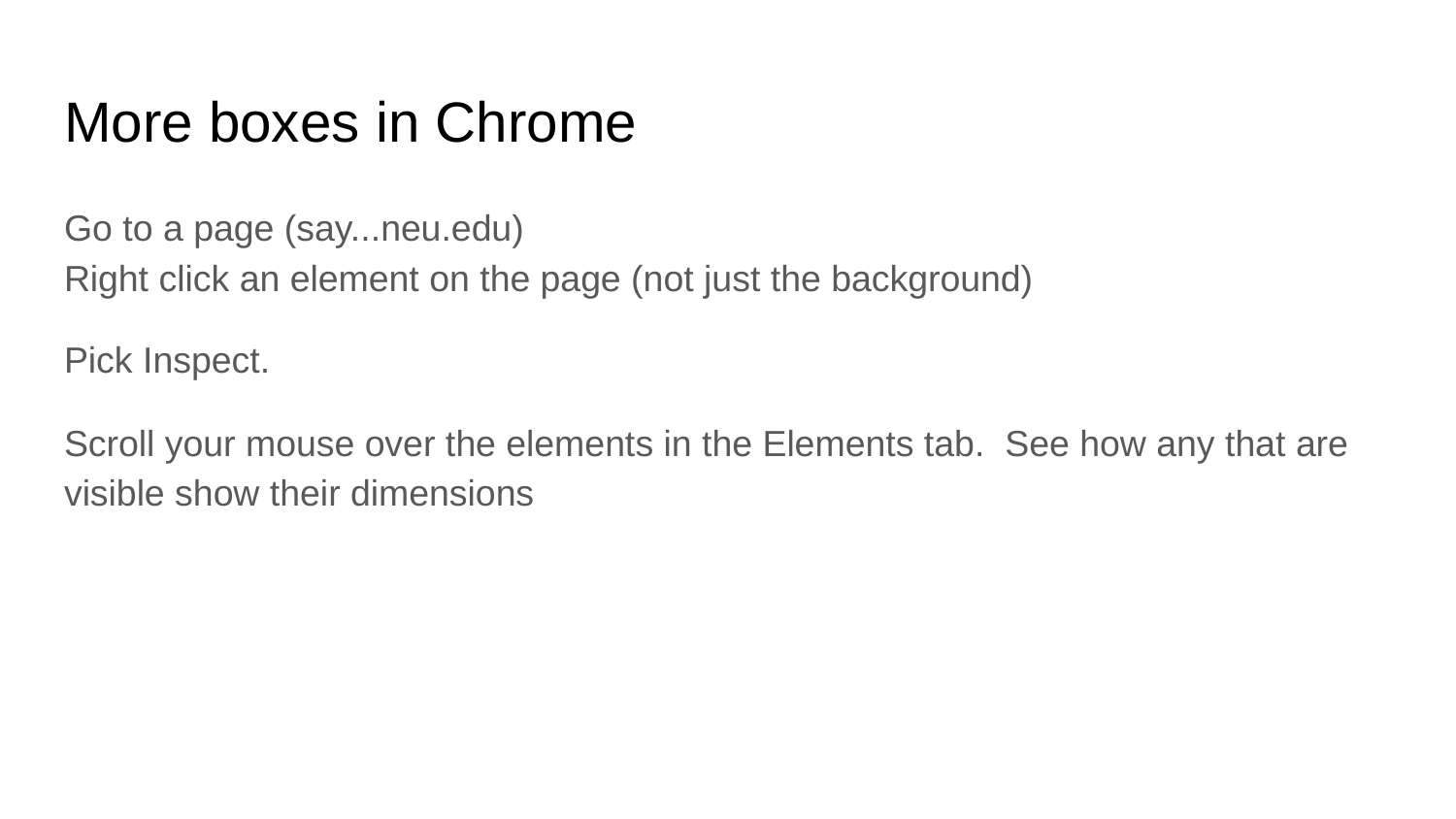

# More boxes in Chrome
Go to a page (say...neu.edu)
Right click an element on the page (not just the background)
Pick Inspect.
Scroll your mouse over the elements in the Elements tab.  See how any that are visible show their dimensions